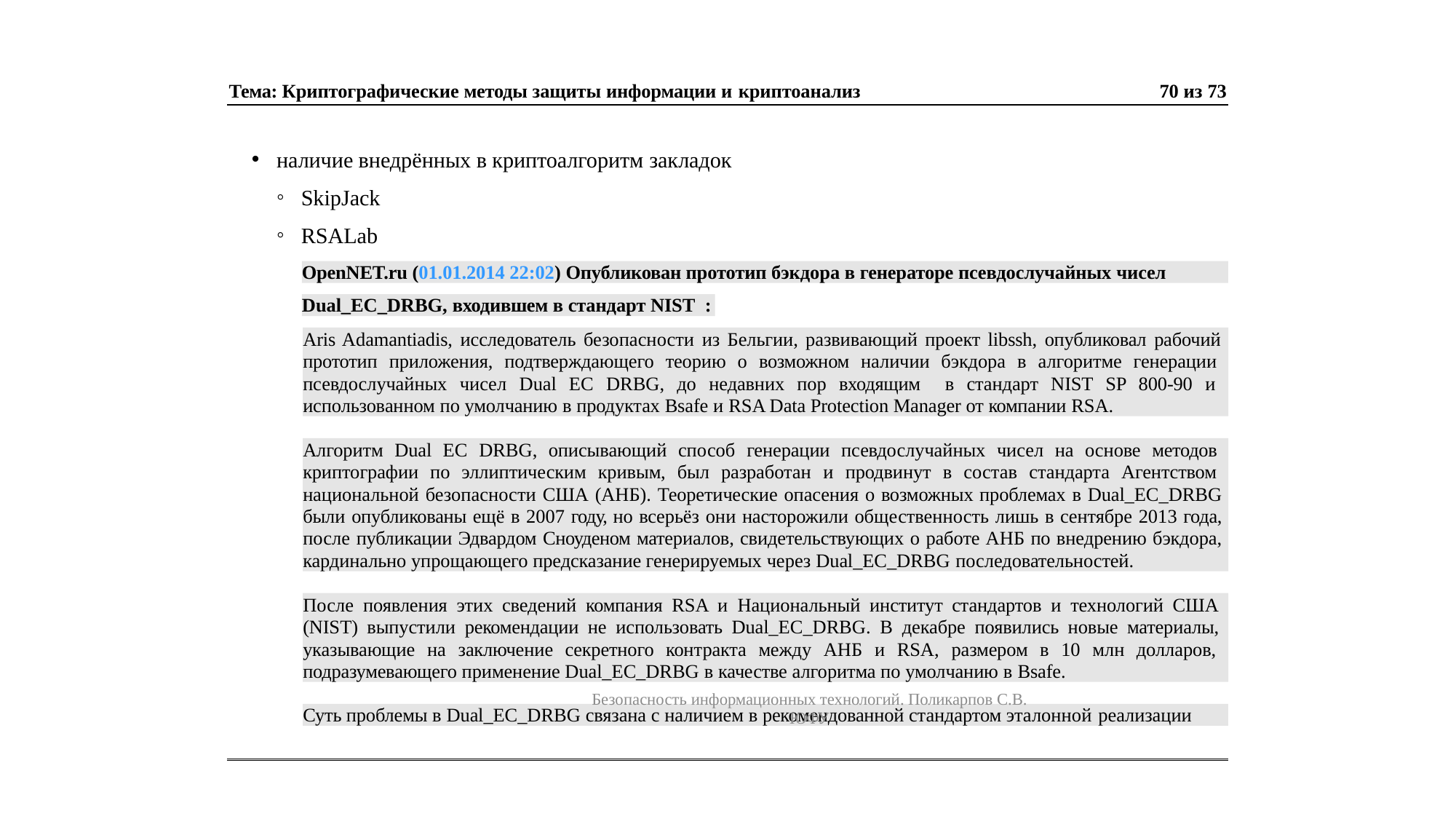

Тема: Криптографические методы защиты информации и криптоанализ
70 из 73

наличие внедрённых в криптоалгоритм закладок
SkipJack
RSALab
OpenNET.ru (01.01.2014 22:02) Опубликован прототип бэкдора в генераторе псевдослучайных чисел
Dual_EC_DRBG, входившем в стандарт NIST :
Aris Adamantiadis, исследователь безопасности из Бельгии, развивающий проект libssh, опубликовал рабочий  прототип приложения, подтверждающего теорию о возможном наличии бэкдора в алгоритме генерации  псевдослучайных чисел Dual EC DRBG, до недавних пор входящим  в стандарт NIST SP 800-90 и  использованном по умолчанию в продуктах Bsafe и RSA Data Protection Manager от компании RSA.
Алгоритм Dual EC DRBG, описывающий способ генерации псевдослучайных чисел на основе методов  криптографии по эллиптическим кривым, был разработан и продвинут в состав стандарта Агентством  национальной безопасности США (АНБ). Теоретические опасения о возможных проблемах в Dual_EC_DRBG  были опубликованы ещё в 2007 году, но всерьёз они насторожили общественность лишь в сентябре 2013 года,  после публикации Эдвардом Сноуденом материалов, свидетельствующих о работе АНБ по внедрению бэкдора,  кардинально упрощающего предсказание генерируемых через Dual_EC_DRBG последовательностей.
После появления этих сведений компания RSA и Национальный институт стандартов и технологий США  (NIST) выпустили рекомендации не использовать Dual_EC_DRBG. В декабре появились новые материалы,  указывающие на заключение секретного контракта между АНБ и RSA, размером в 10 млн долларов,  подразумевающего применение Dual_EC_DRBG в качестве алгоритма по умолчанию в Bsafe.
Безопасность информационных технологий. Поликарпов С.В. ЮФУ
Суть проблемы в Dual_EC_DRBG связана с наличием в рекомендованной стандартом эталонной реализации